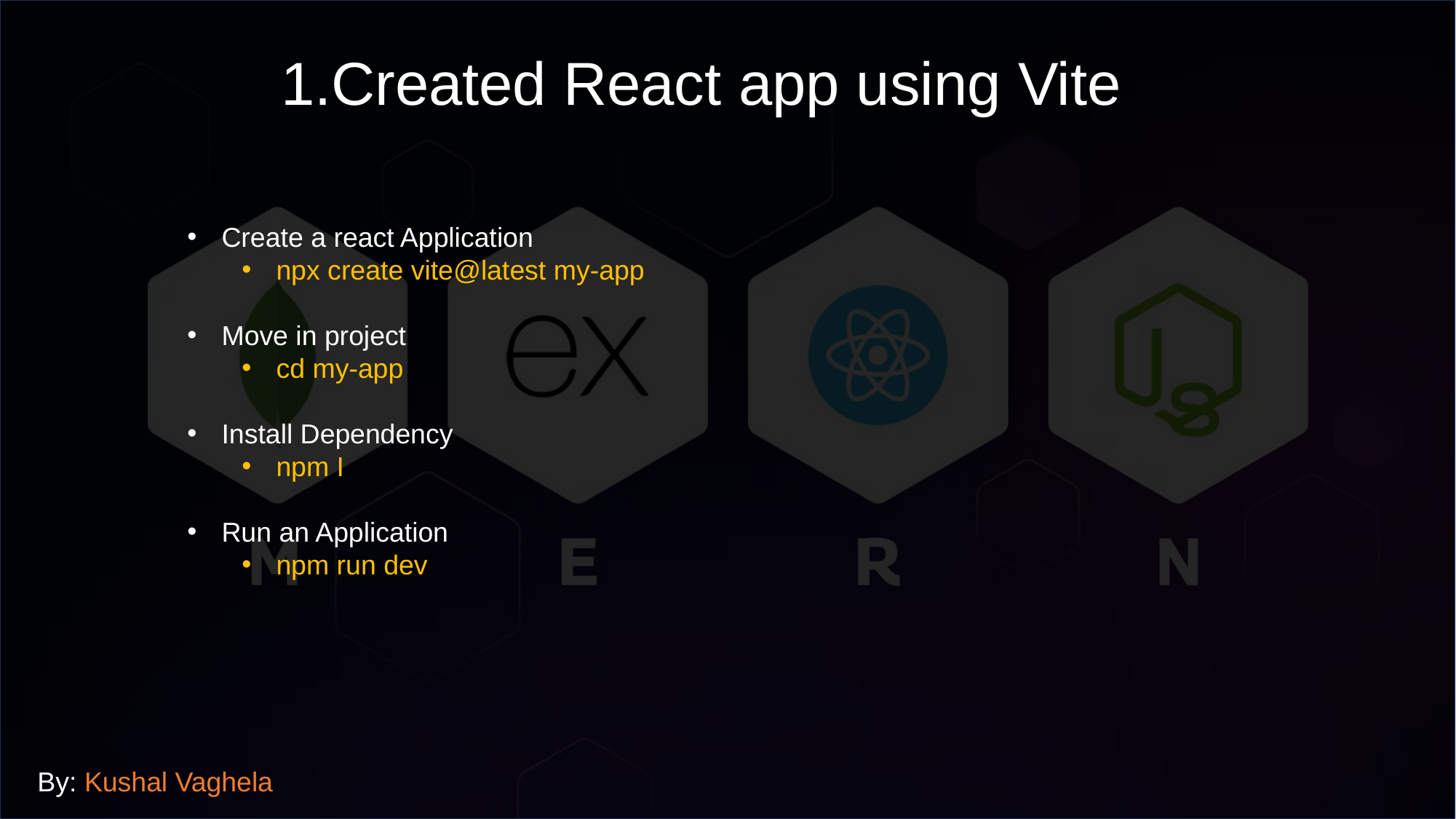

Created React app using Vite
Create a react Application
npx create vite@latest my-app

Move in project
cd my-app

Install Dependency
npm I

Run an Application
npm run dev

By: Kushal Vaghela